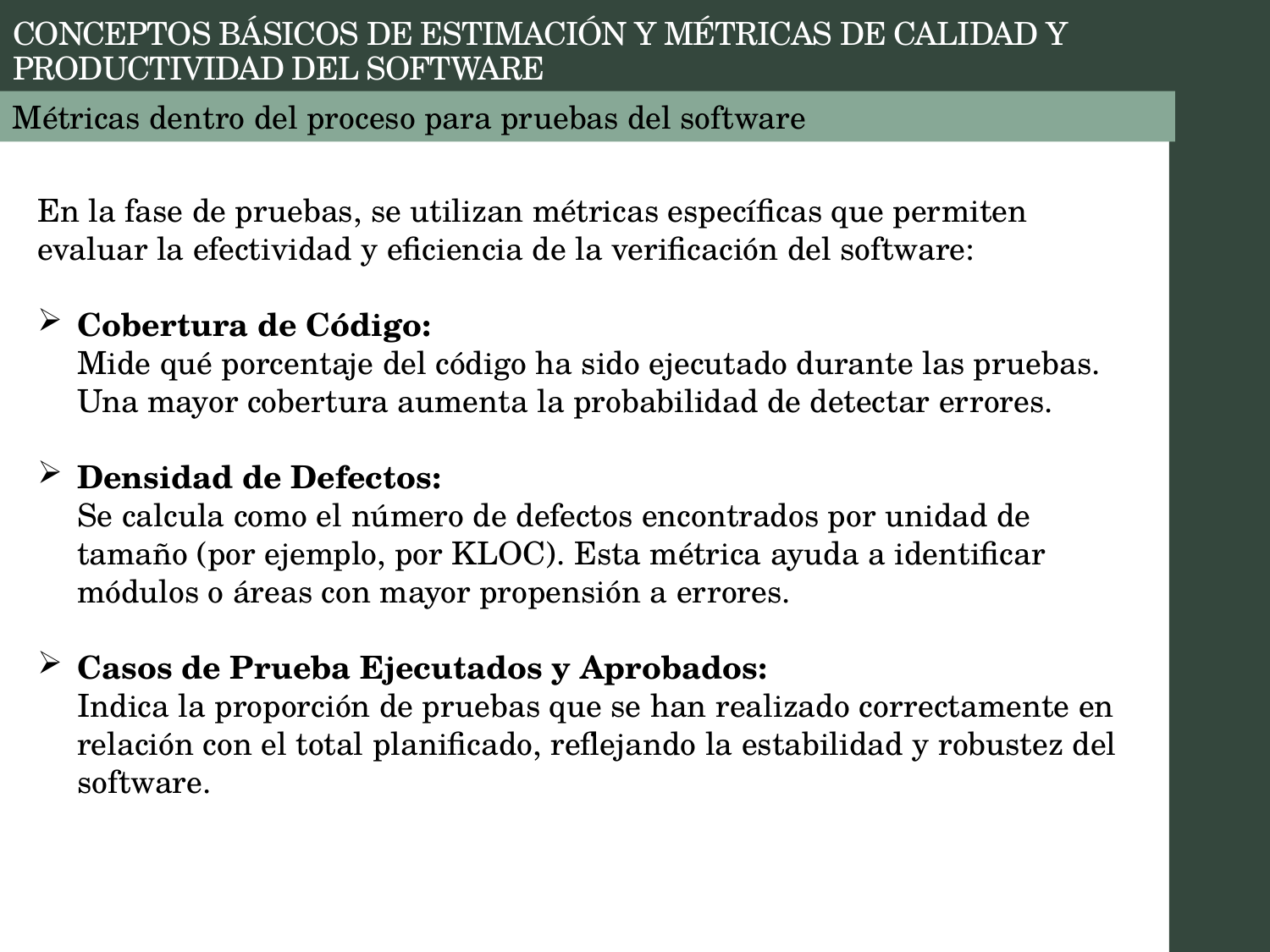

# CONCEPTOS BÁSICOS DE ESTIMACIÓN Y MÉTRICAS DE CALIDAD Y PRODUCTIVIDAD DEL SOFTWARE
Métricas dentro del proceso para pruebas del software
En la fase de pruebas, se utilizan métricas específicas que permiten evaluar la efectividad y eficiencia de la verificación del software:

Cobertura de Código:
Mide qué porcentaje del código ha sido ejecutado durante las pruebas. Una mayor cobertura aumenta la probabilidad de detectar errores.

Densidad de Defectos:
Se calcula como el número de defectos encontrados por unidad de tamaño (por ejemplo, por KLOC). Esta métrica ayuda a identificar módulos o áreas con mayor propensión a errores.

Casos de Prueba Ejecutados y Aprobados:
Indica la proporción de pruebas que se han realizado correctamente en relación con el total planificado, reflejando la estabilidad y robustez del software.